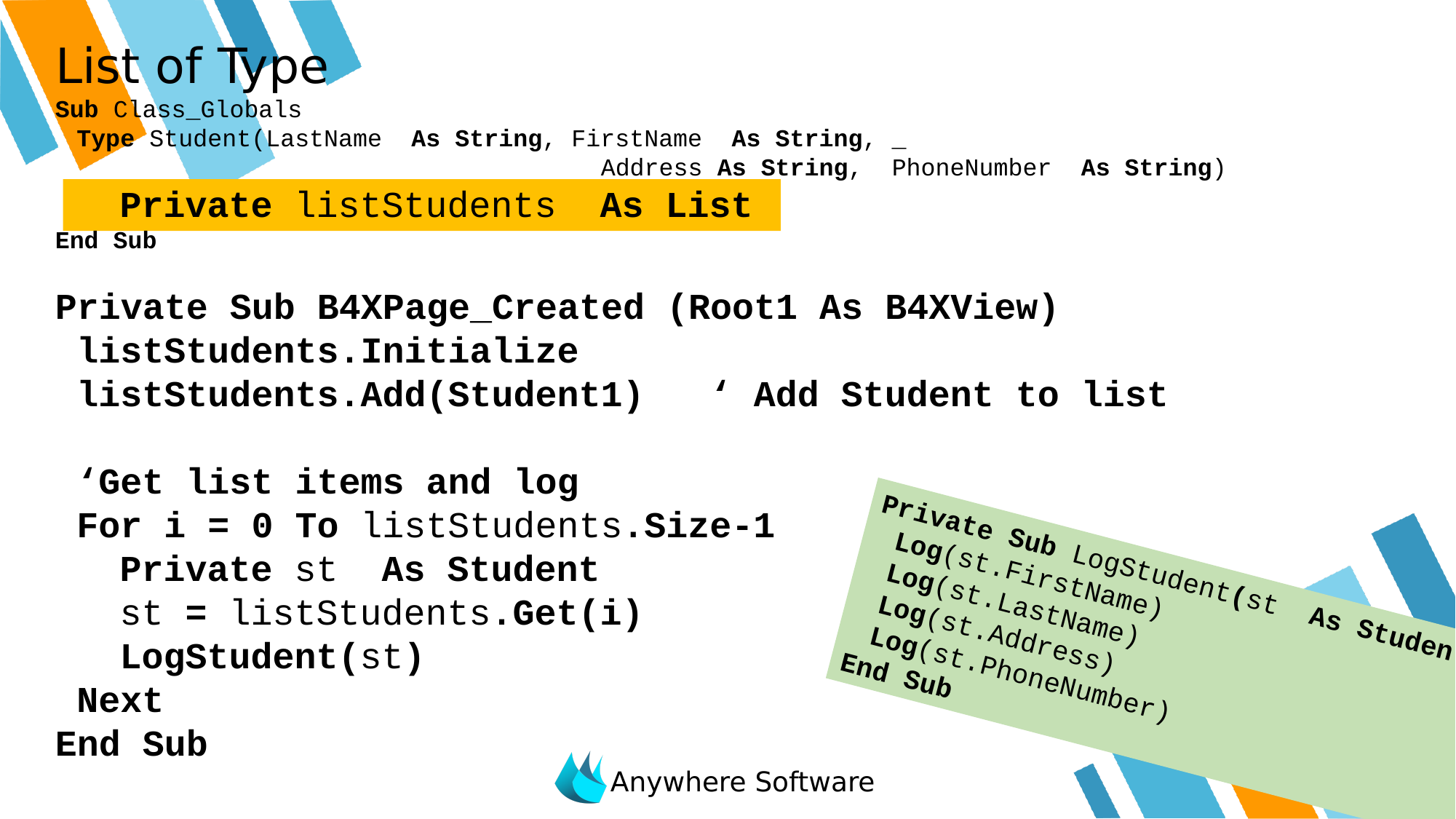

# List of Type
Sub Class_Globals
	Type Student(LastName  As String, FirstName  As String, _
								Address As String,  PhoneNumber  As String)
		Private listStudents  As List
End Sub

Private Sub B4XPage_Created (Root1 As B4XView)
	listStudents.Initialize
	listStudents.Add(Student1)   ‘ Add Student to list

	‘Get list items and log
	For i = 0 To listStudents.Size-1
		Private st  As Student
		st = listStudents.Get(i)
		LogStudent(st)
	Next
End Sub

Private Sub LogStudent(st  As Student)
	Log(st.FirstName)
	Log(st.LastName)
	Log(st.Address)
	Log(st.PhoneNumber)
End Sub